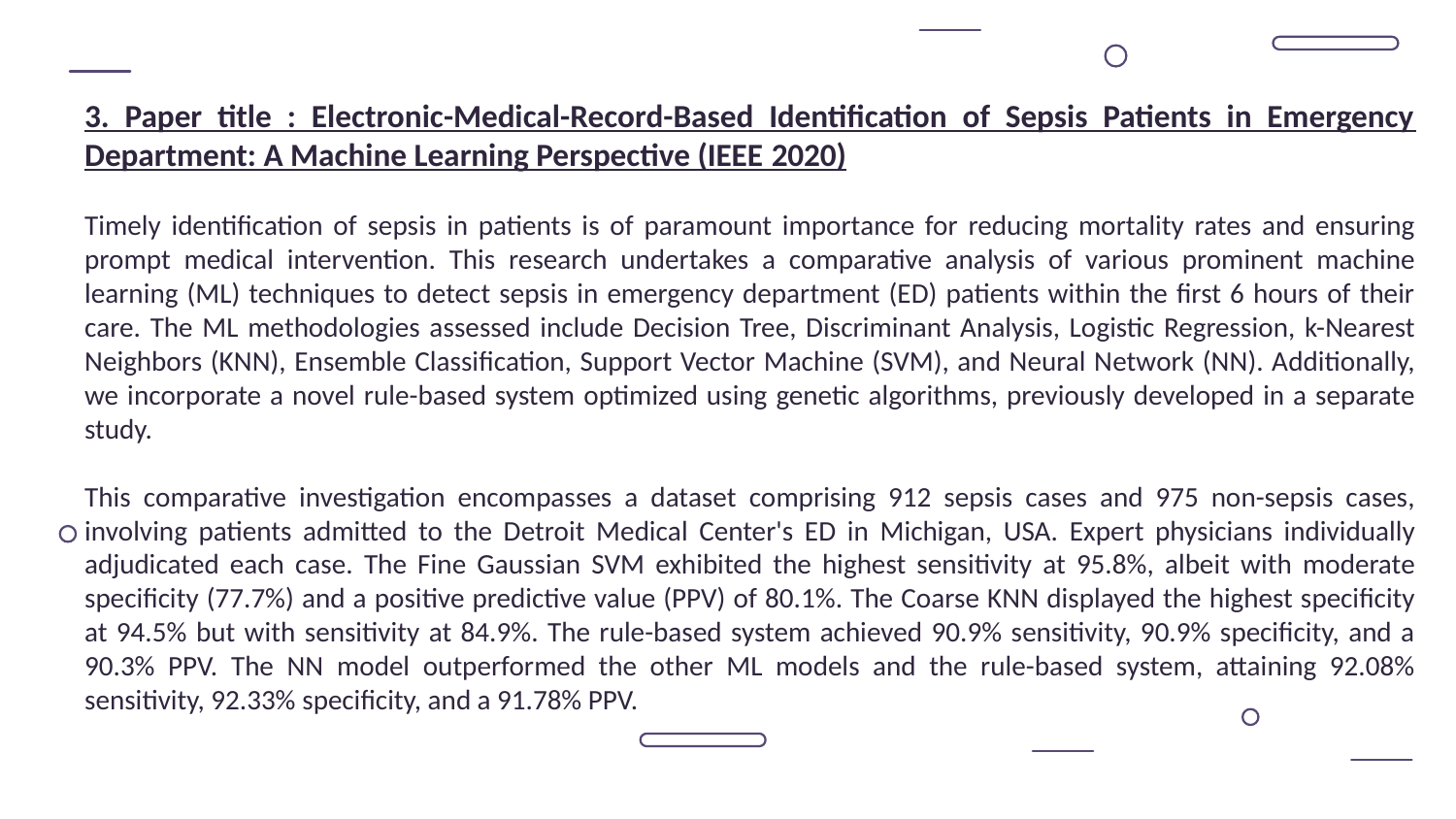

#

3. Paper title : Electronic-Medical-Record-Based Identification of Sepsis Patients in Emergency Department: A Machine Learning Perspective (IEEE 2020)

Timely identification of sepsis in patients is of paramount importance for reducing mortality rates and ensuring prompt medical intervention. This research undertakes a comparative analysis of various prominent machine learning (ML) techniques to detect sepsis in emergency department (ED) patients within the first 6 hours of their care. The ML methodologies assessed include Decision Tree, Discriminant Analysis, Logistic Regression, k-Nearest Neighbors (KNN), Ensemble Classification, Support Vector Machine (SVM), and Neural Network (NN). Additionally, we incorporate a novel rule-based system optimized using genetic algorithms, previously developed in a separate study.

This comparative investigation encompasses a dataset comprising 912 sepsis cases and 975 non-sepsis cases, involving patients admitted to the Detroit Medical Center's ED in Michigan, USA. Expert physicians individually adjudicated each case. The Fine Gaussian SVM exhibited the highest sensitivity at 95.8%, albeit with moderate specificity (77.7%) and a positive predictive value (PPV) of 80.1%. The Coarse KNN displayed the highest specificity at 94.5% but with sensitivity at 84.9%. The rule-based system achieved 90.9% sensitivity, 90.9% specificity, and a 90.3% PPV. The NN model outperformed the other ML models and the rule-based system, attaining 92.08% sensitivity, 92.33% specificity, and a 91.78% PPV.